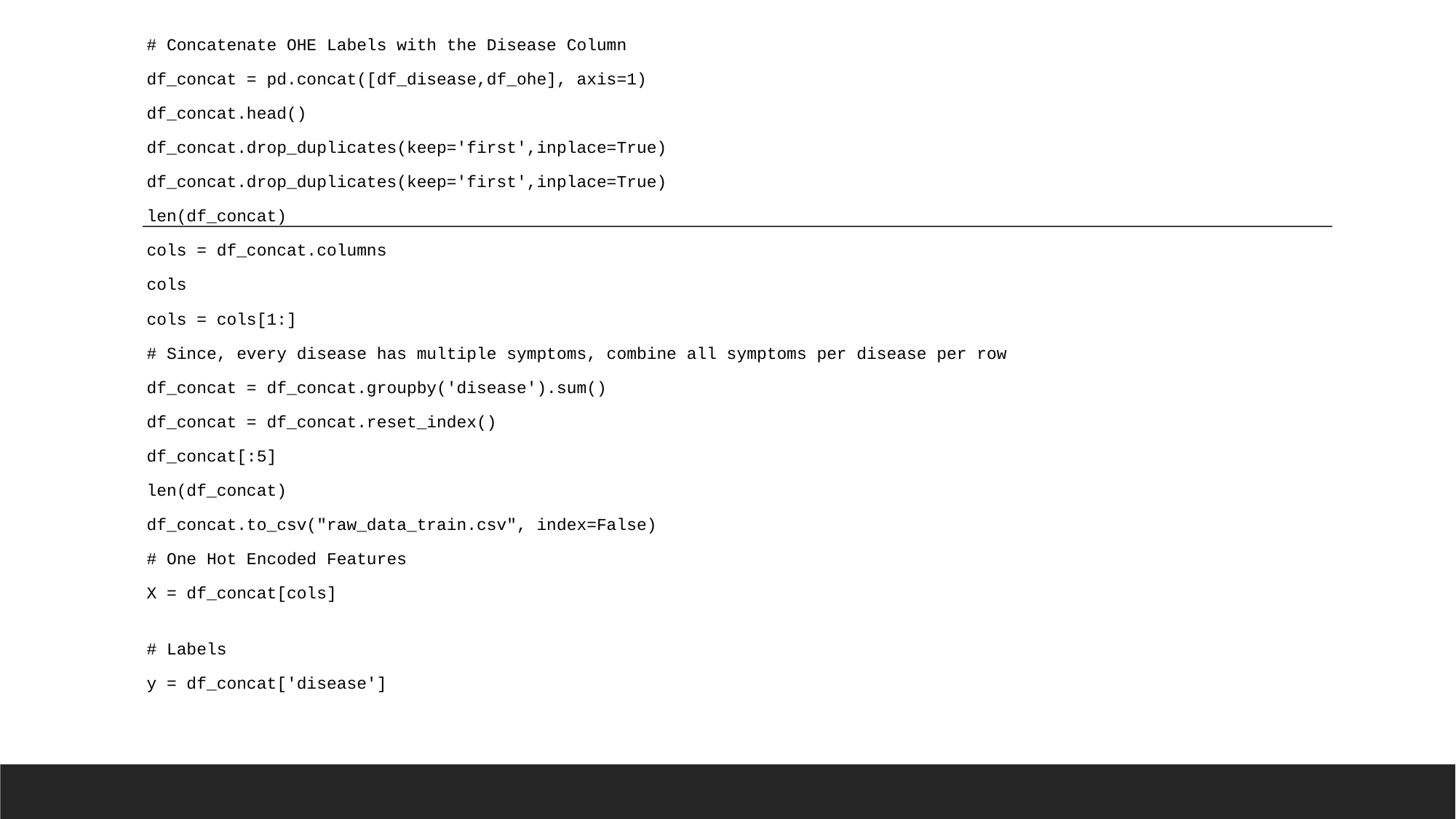

# Concatenate OHE Labels with the Disease Column
df_concat = pd.concat([df_disease,df_ohe], axis=1)
df_concat.head()
df_concat.drop_duplicates(keep='first',inplace=True)
df_concat.drop_duplicates(keep='first',inplace=True)
len(df_concat)
cols = df_concat.columns
cols
cols = cols[1:]
# Since, every disease has multiple symptoms, combine all symptoms per disease per row
df_concat = df_concat.groupby('disease').sum()
df_concat = df_concat.reset_index()
df_concat[:5]
len(df_concat)
df_concat.to_csv("raw_data_train.csv", index=False)
# One Hot Encoded Features
X = df_concat[cols]
# Labels
y = df_concat['disease']

#